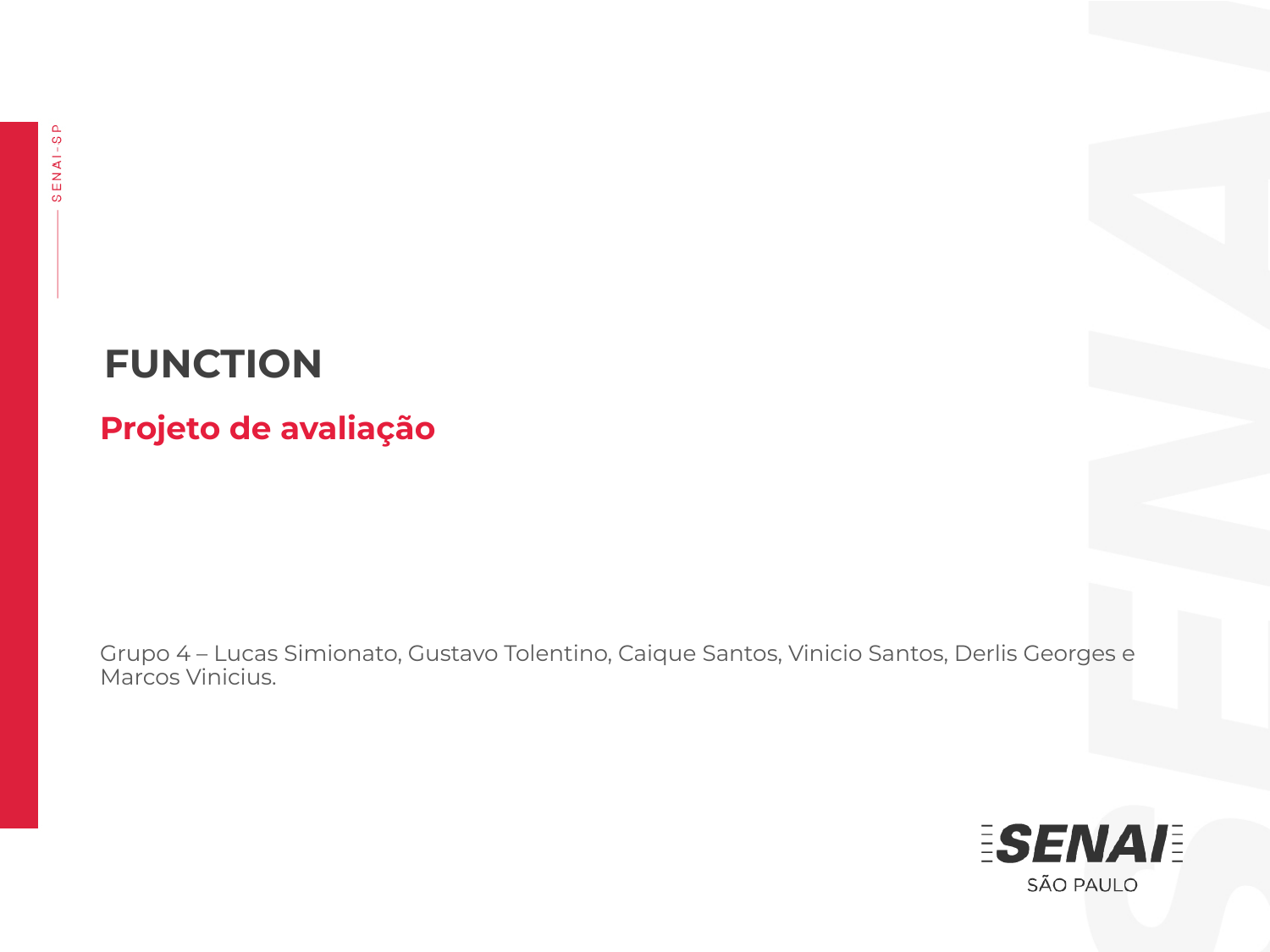

FUNCTION
Projeto de avaliação

Grupo 4 – Lucas Simionato, Gustavo Tolentino, Caique Santos, Vinicio Santos, Derlis Georges e Marcos Vinicius.